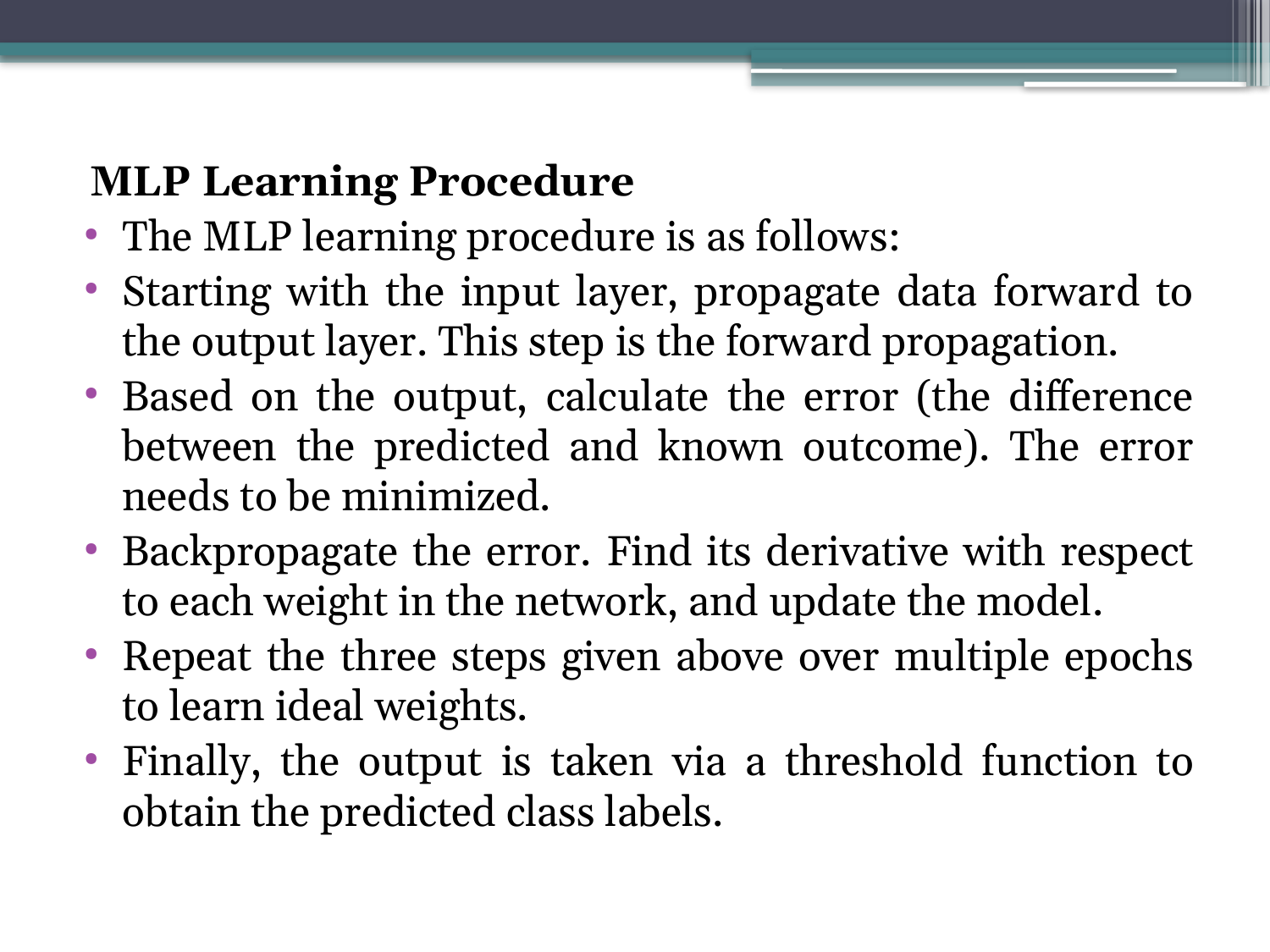

MLP Learning Procedure
The MLP learning procedure is as follows:
Starting with the input layer, propagate data forward to the output layer. This step is the forward propagation.
Based on the output, calculate the error (the difference between the predicted and known outcome). The error needs to be minimized.
Backpropagate the error. Find its derivative with respect to each weight in the network, and update the model.
Repeat the three steps given above over multiple epochs to learn ideal weights.
Finally, the output is taken via a threshold function to obtain the predicted class labels.